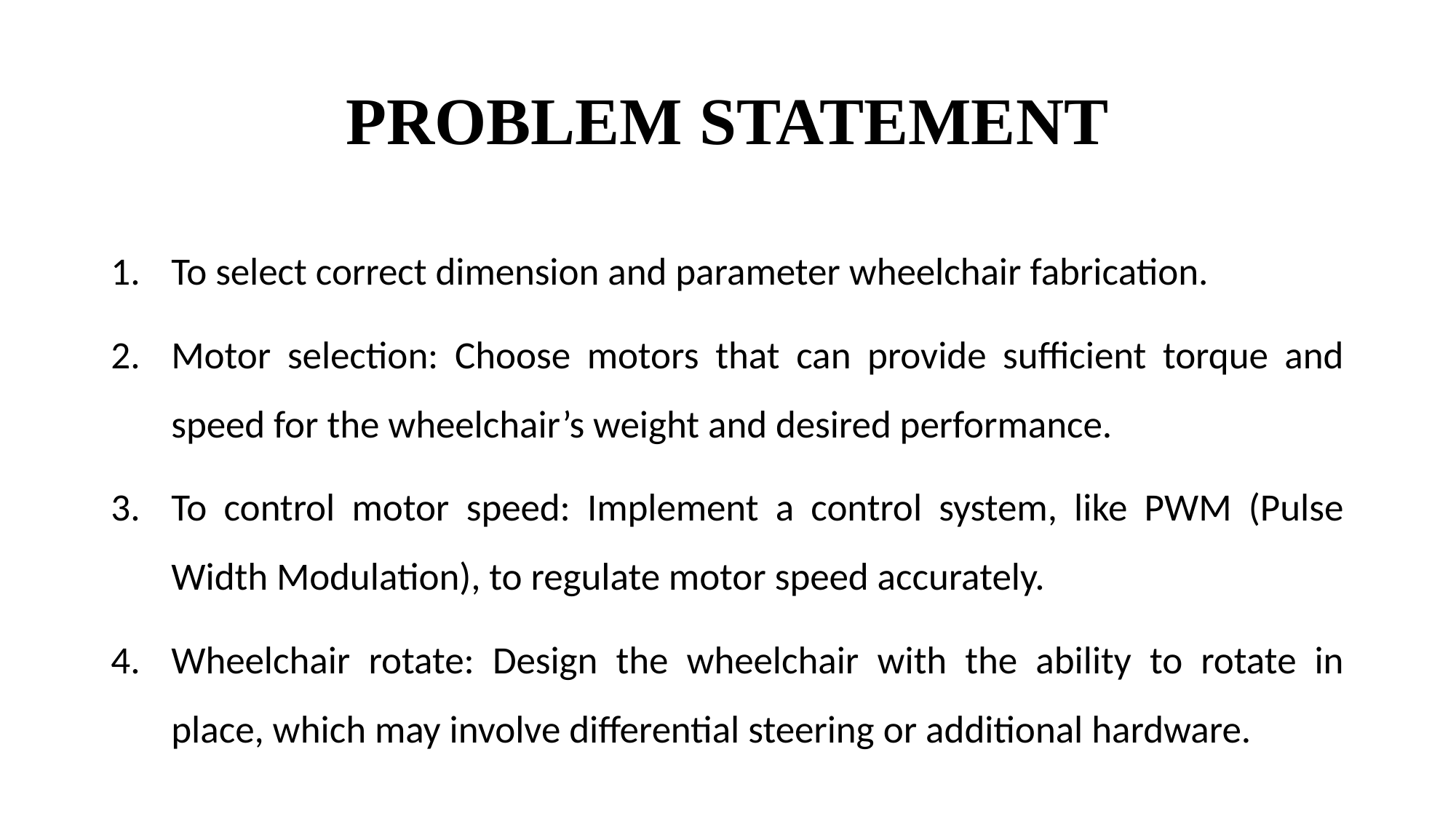

# PROBLEM STATEMENT
To select correct dimension and parameter wheelchair fabrication.
Motor selection: Choose motors that can provide sufficient torque and speed for the wheelchair’s weight and desired performance.
To control motor speed: Implement a control system, like PWM (Pulse Width Modulation), to regulate motor speed accurately.
Wheelchair rotate: Design the wheelchair with the ability to rotate in place, which may involve differential steering or additional hardware.